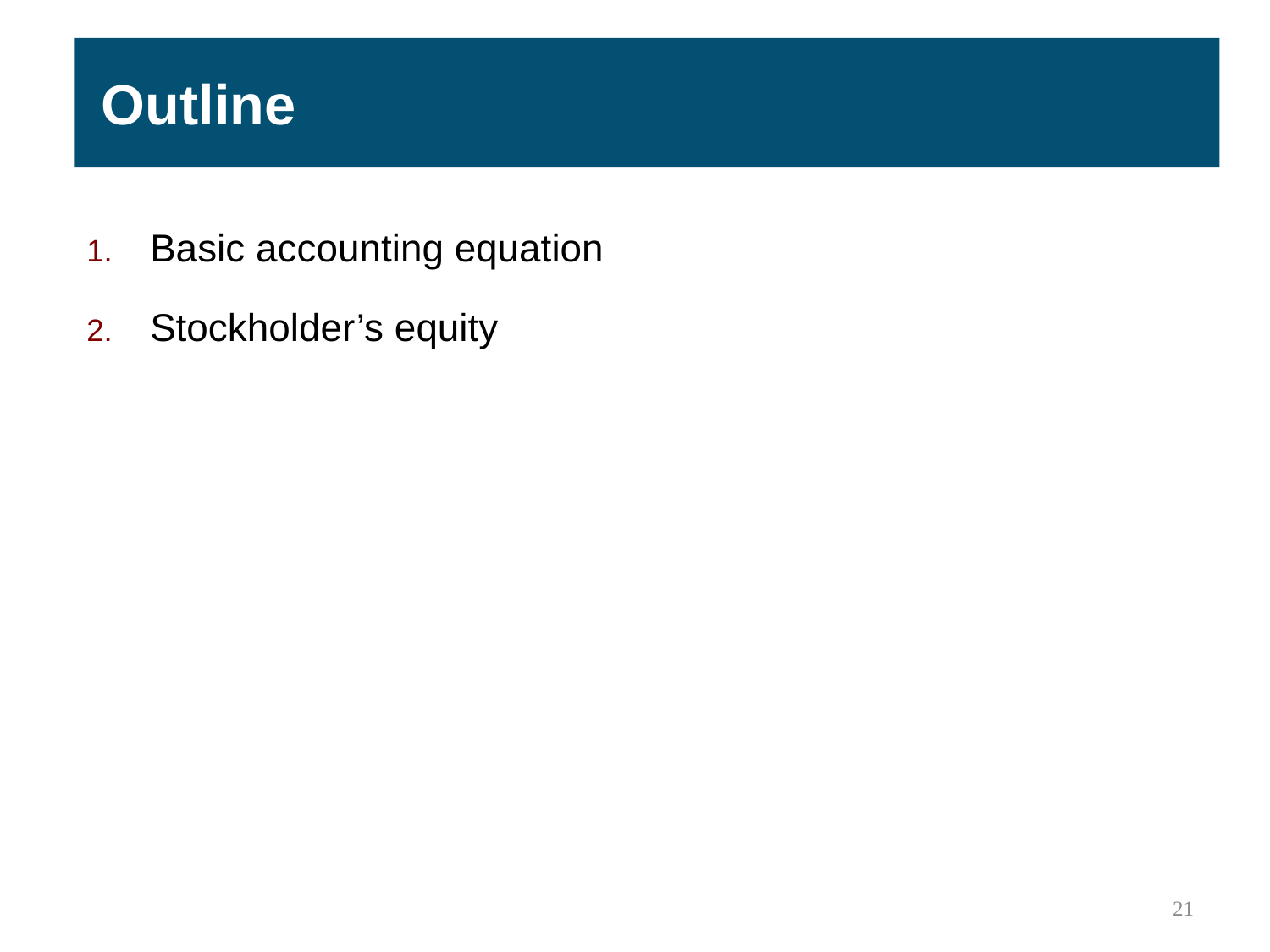

Outline
Basic accounting equation
Stockholder’s equity
21